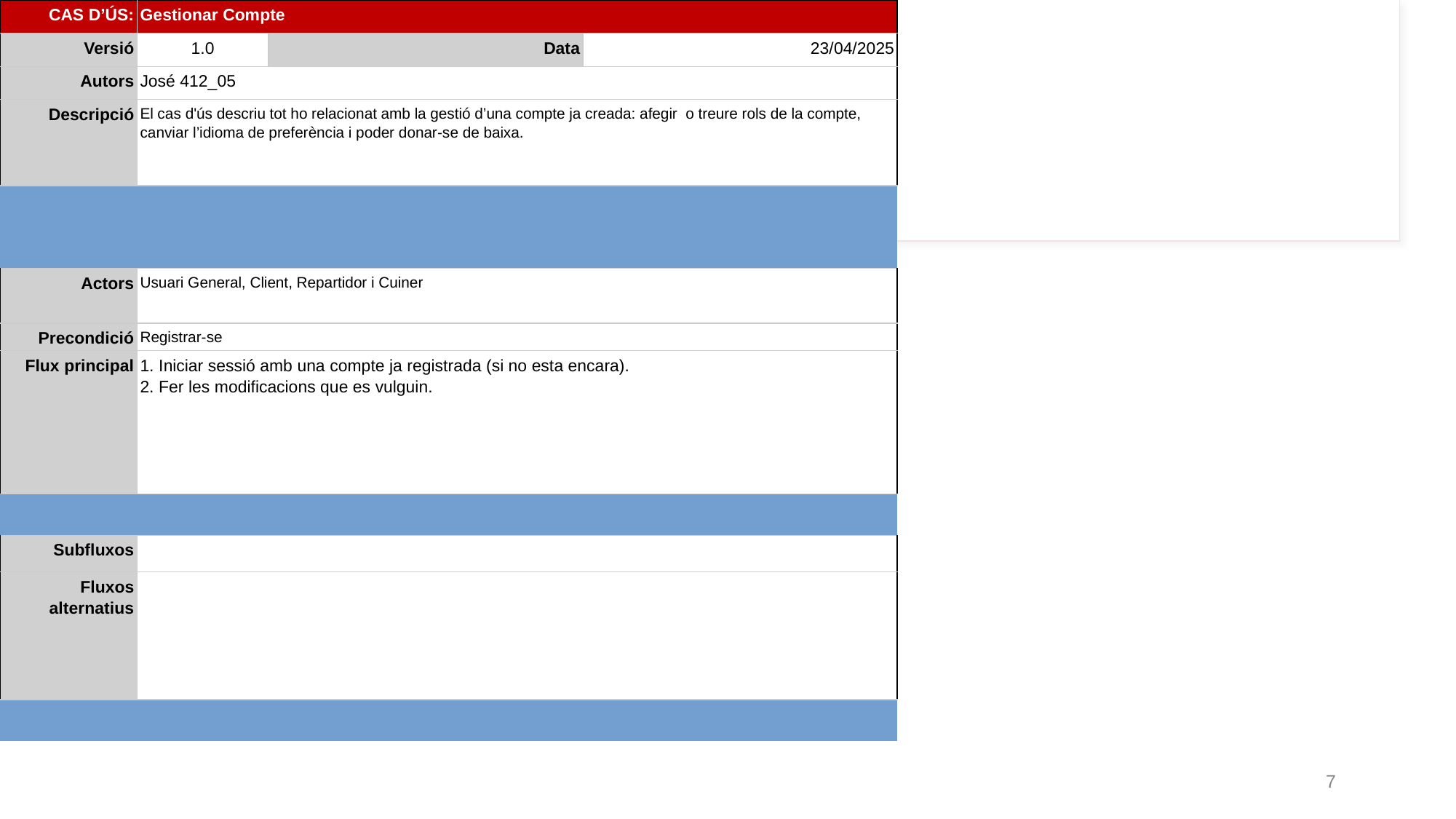

| CAS D’ÚS: | Gestionar Compte |  |  |  |  |  |  |  |
| --- | --- | --- | --- | --- | --- | --- | --- | --- |
| Versió | 1.0 |  | Data |  |  | 23/04/2025 |  |  |
| Autors | José 412\_05 |  |  |  |  |  |  |  |
| Descripció | El cas d'ús descriu tot ho relacionat amb la gestió d’una compte ja creada: afegir o treure rols de la compte, canviar l’idioma de preferència i poder donar-se de baixa. |  |  |  |  |  |  |  |
|  |  |  |  |  |  |  |  |  |
|  |  |  |  |  |  |  |  |  |
| Actors | Usuari General, Client, Repartidor i Cuiner |  |  |  |  |  |  |  |
| Precondició | Registrar-se |  |  |  |  |  |  |  |
| Flux principal | 1. Iniciar sessió amb una compte ja registrada (si no esta encara). 2. Fer les modificacions que es vulguin. |  |  |  |  |  |  |  |
|  |  |  |  |  |  |  |  |  |
| Subfluxos |  |  |  |  |  |  |  |  |
| Fluxos alternatius |  |  |  |  |  |  |  |  |
|  |  |  |  |  |  |  |  |  |
|  |  |  |  |  |  |  |  |  |
|  |  |  |  |  |  |  |  |  |
| Postcondició |  |  |  |  |  |  |  |  |
| Requeriments no funcionals | Un mateix usuari pot asumir els 3 rols a l’aplicació. |  |  |  |  |  |  |  |
| Prioritat | Normal |  |  |  |  |  |  |  |
| Comentaris |  |  |  |  |  |  |  |  |
7